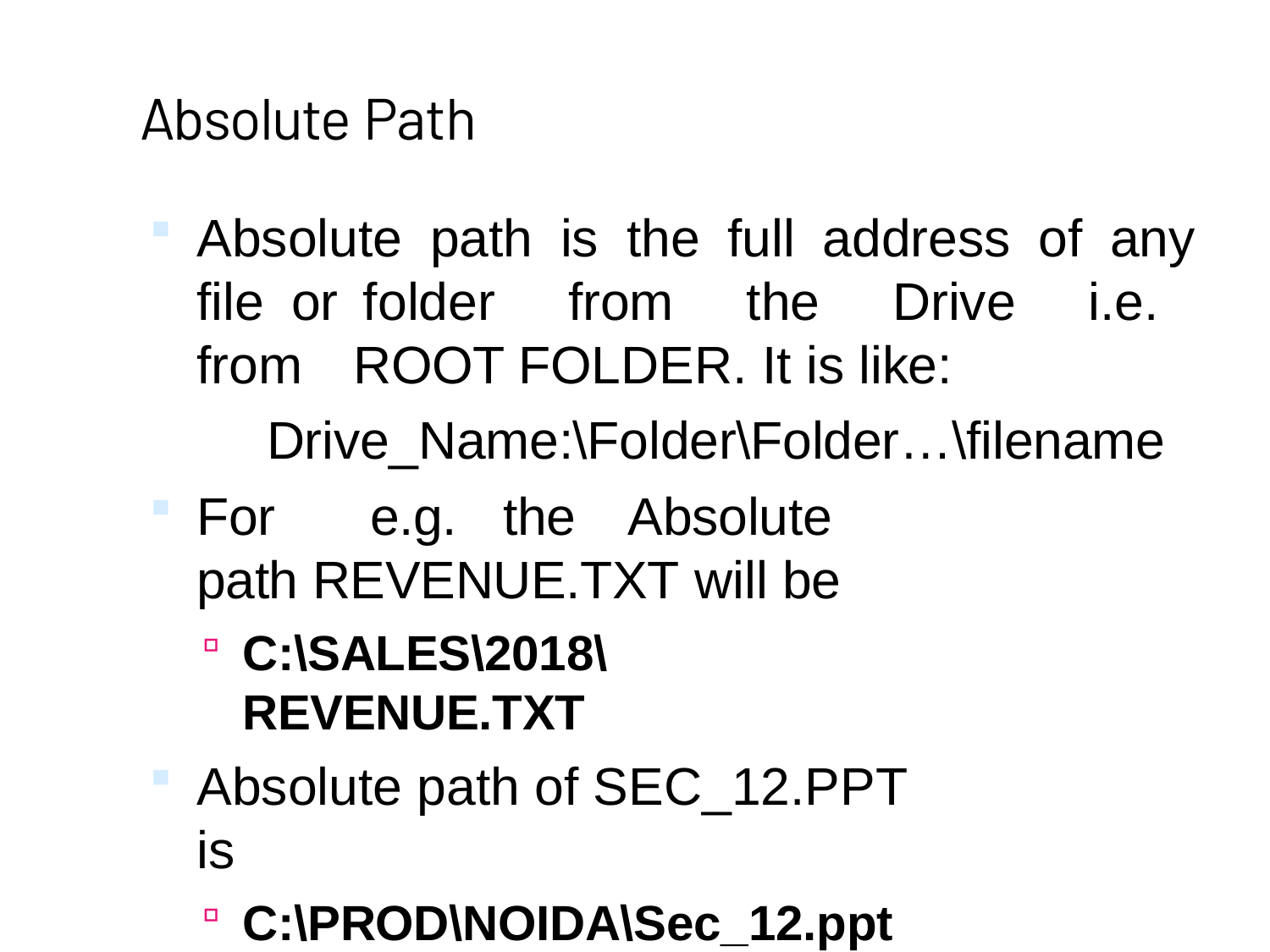

# Absolute Path
Absolute path is the full address of any file or folder  from  the  Drive  i.e.  from  ROOT FOLDER. It is like:
Drive_Name:\Folder\Folder…\filename
For	e.g.	the	Absolute	path REVENUE.TXT will be
C:\SALES\2018\REVENUE.TXT
Absolute path of SEC_12.PPT is
C:\PROD\NOIDA\Sec_12.ppt
of	file